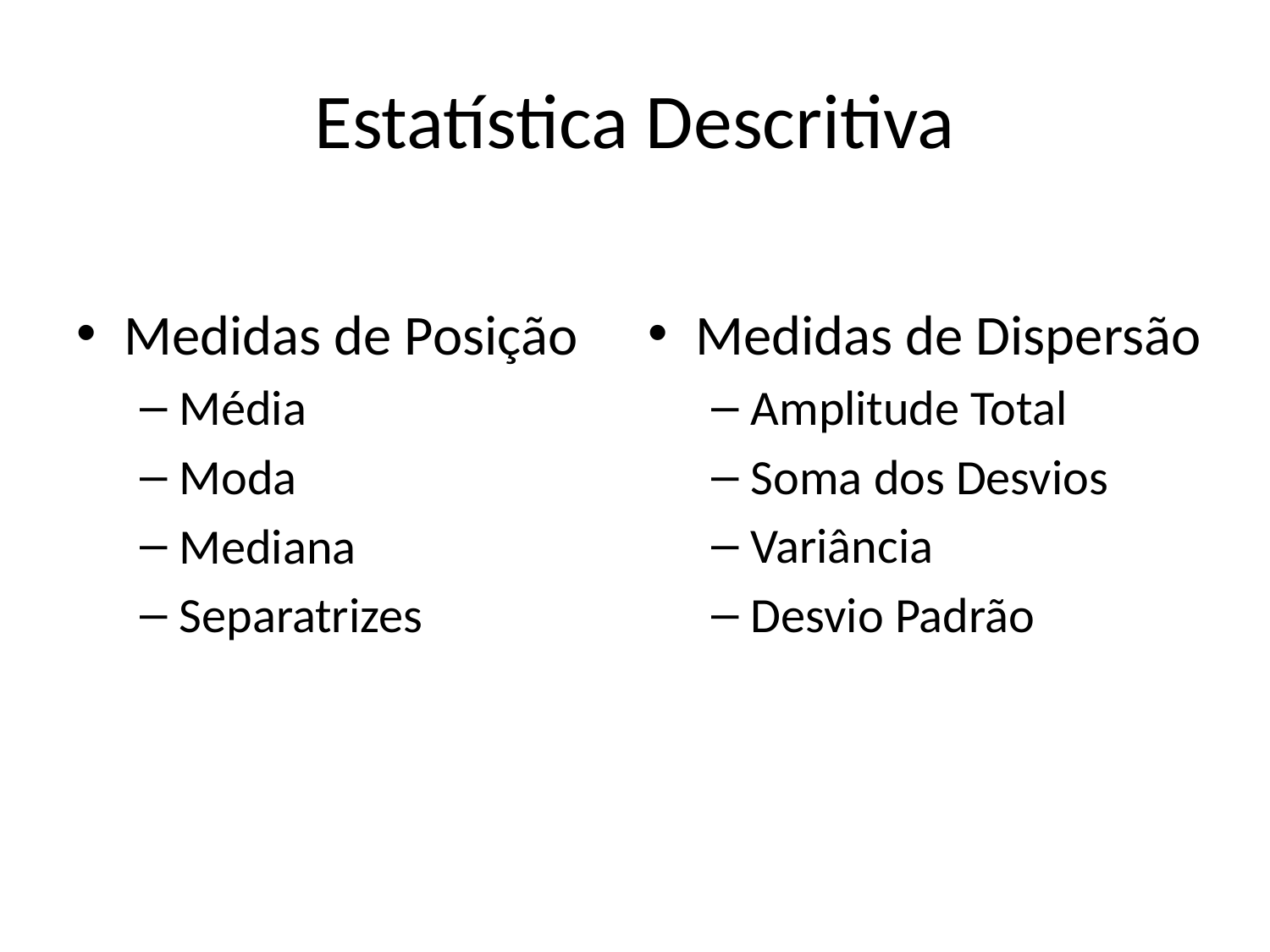

# Estatística Descritiva
Medidas de Dispersão
Amplitude Total
Soma dos Desvios
Variância
Desvio Padrão
Medidas de Posição
Média
Moda
Mediana
Separatrizes